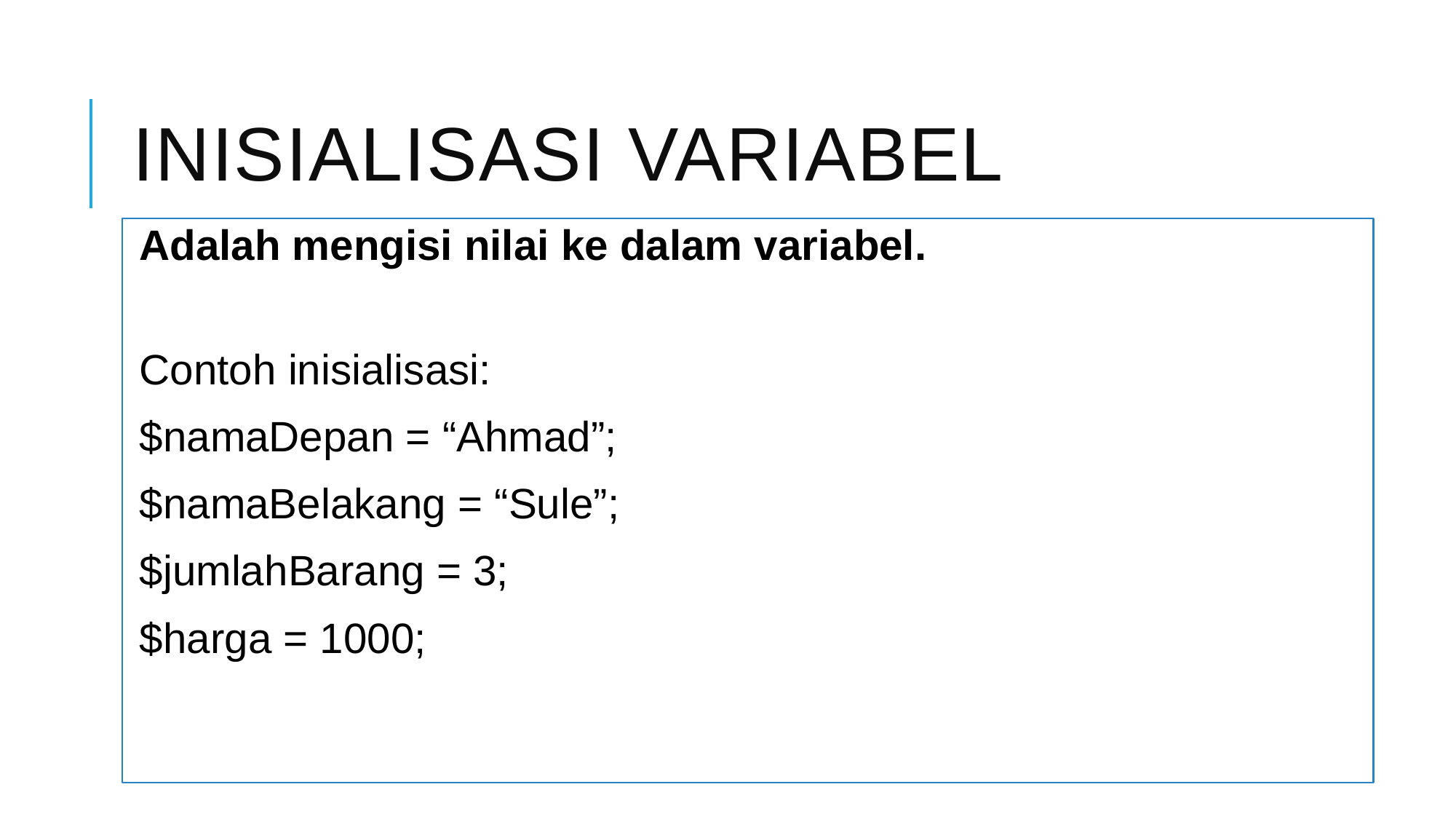

# Inisialisasi variabel
Adalah mengisi nilai ke dalam variabel.

Contoh inisialisasi:
$namaDepan = “Ahmad”;
$namaBelakang = “Sule”;
$jumlahBarang = 3;
$harga = 1000;